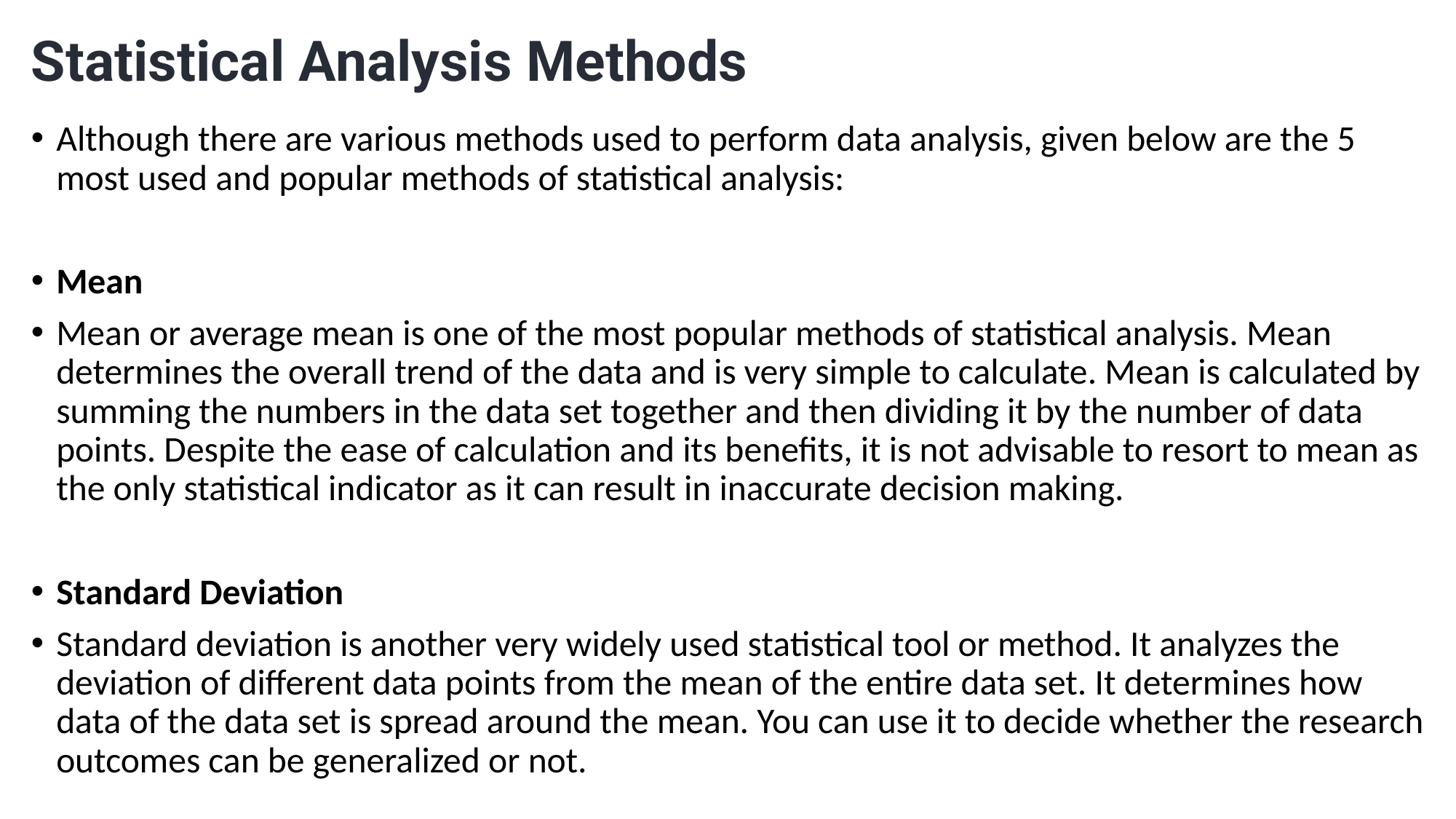

# Statistical Analysis Methods
Although there are various methods used to perform data analysis, given below are the 5 most used and popular methods of statistical analysis:

Mean
Mean or average mean is one of the most popular methods of statistical analysis. Mean determines the overall trend of the data and is very simple to calculate. Mean is calculated by summing the numbers in the data set together and then dividing it by the number of data points. Despite the ease of calculation and its benefits, it is not advisable to resort to mean as the only statistical indicator as it can result in inaccurate decision making.

Standard Deviation
Standard deviation is another very widely used statistical tool or method. It analyzes the deviation of different data points from the mean of the entire data set. It determines how data of the data set is spread around the mean. You can use it to decide whether the research outcomes can be generalized or not.